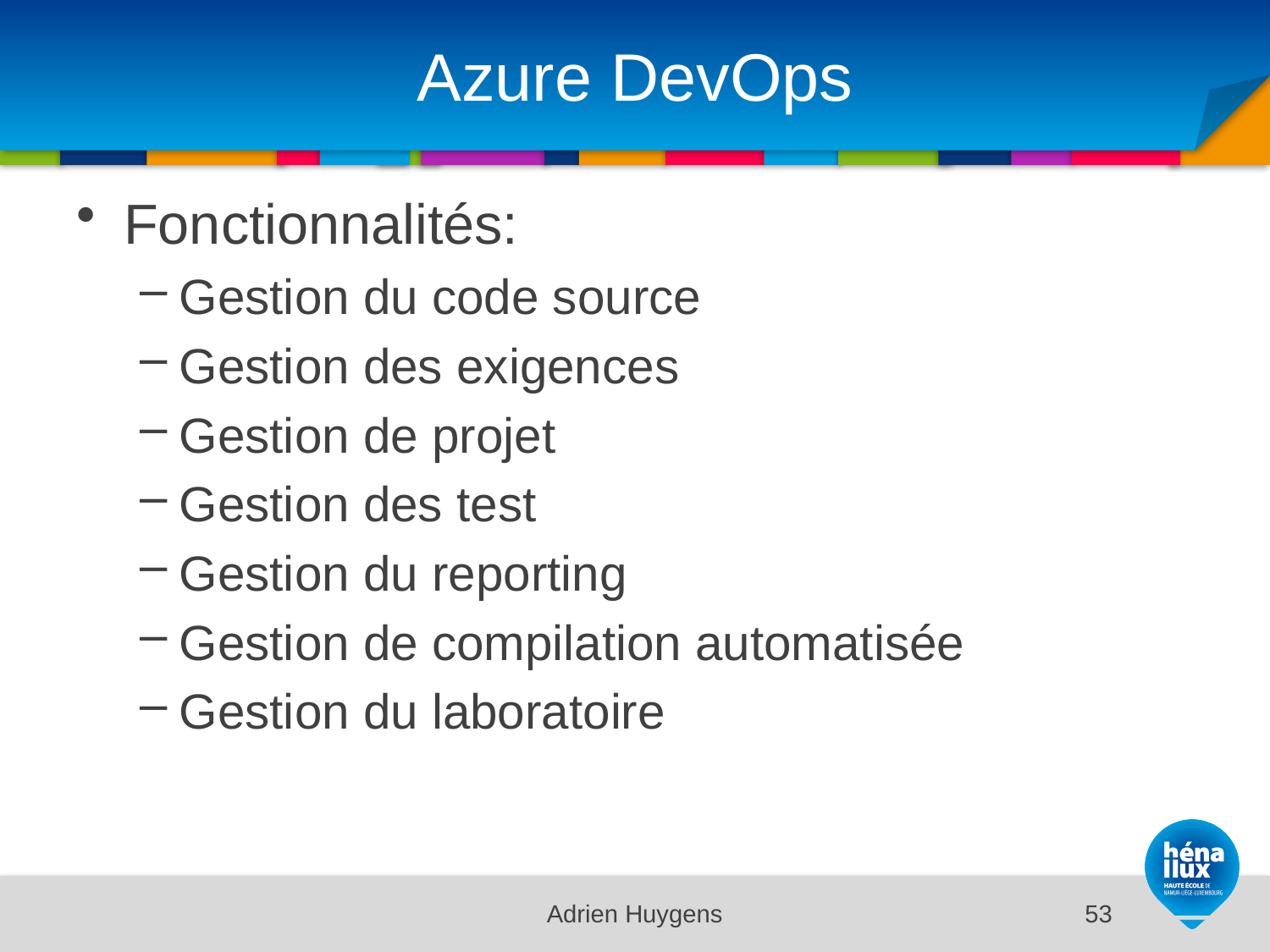

# Azure DevOps
Fonctionnalités:
Gestion du code source
Gestion des exigences
Gestion de projet
Gestion des test
Gestion du reporting
Gestion de compilation automatisée
Gestion du laboratoire

Adrien Huygens
53